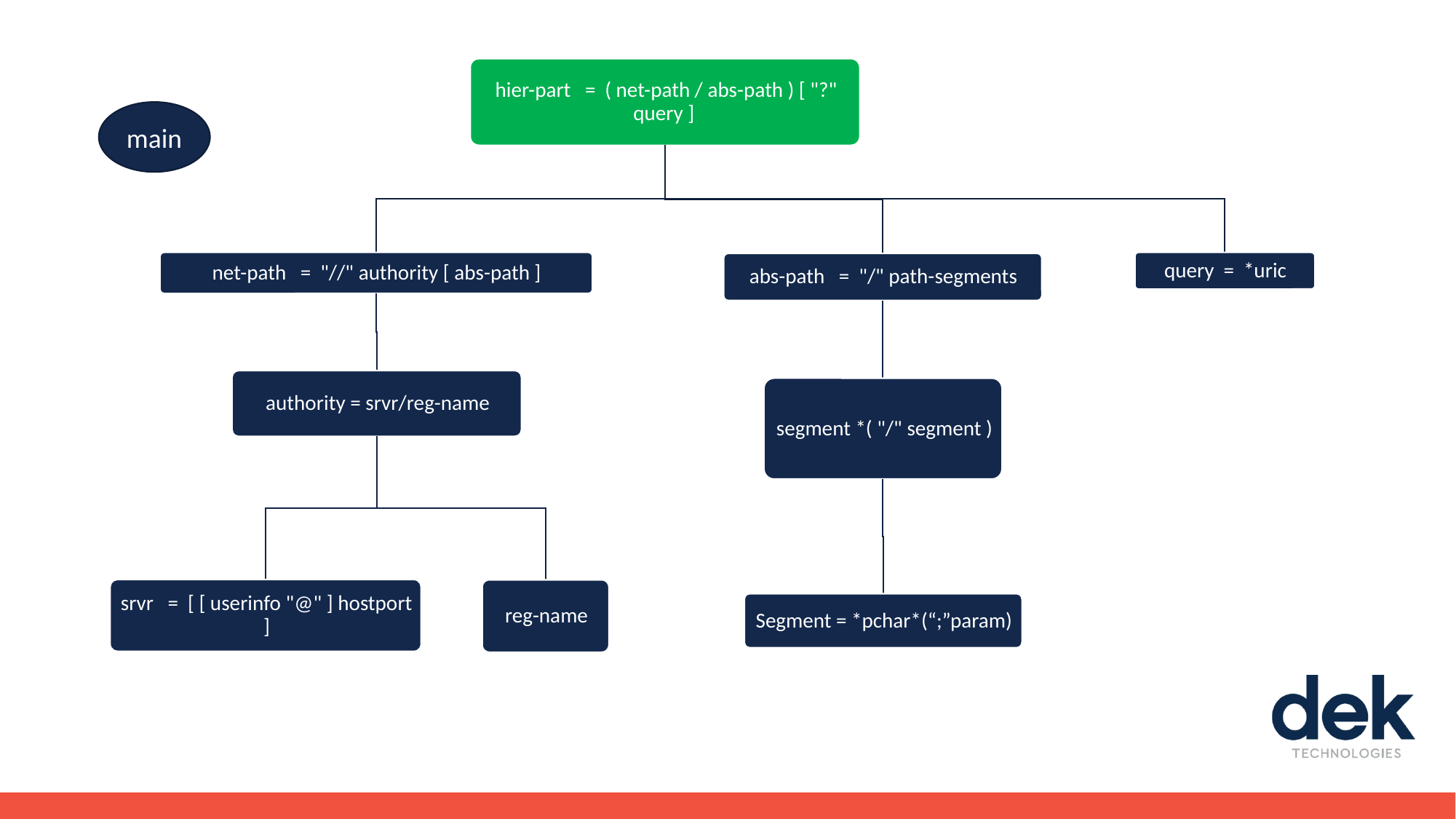

hier-part   =  ( net-path / abs-path ) [ "?" query ]
net-path   =  "//" authority [ abs-path ]
authority = srvr/reg-name
srvr   =  [ [ userinfo "@" ] hostport ]
reg-name
abs-path   =  "/" path-segments
segment *( "/" segment )
Segment = *pchar*(“;”param)
query  =  *uric
main